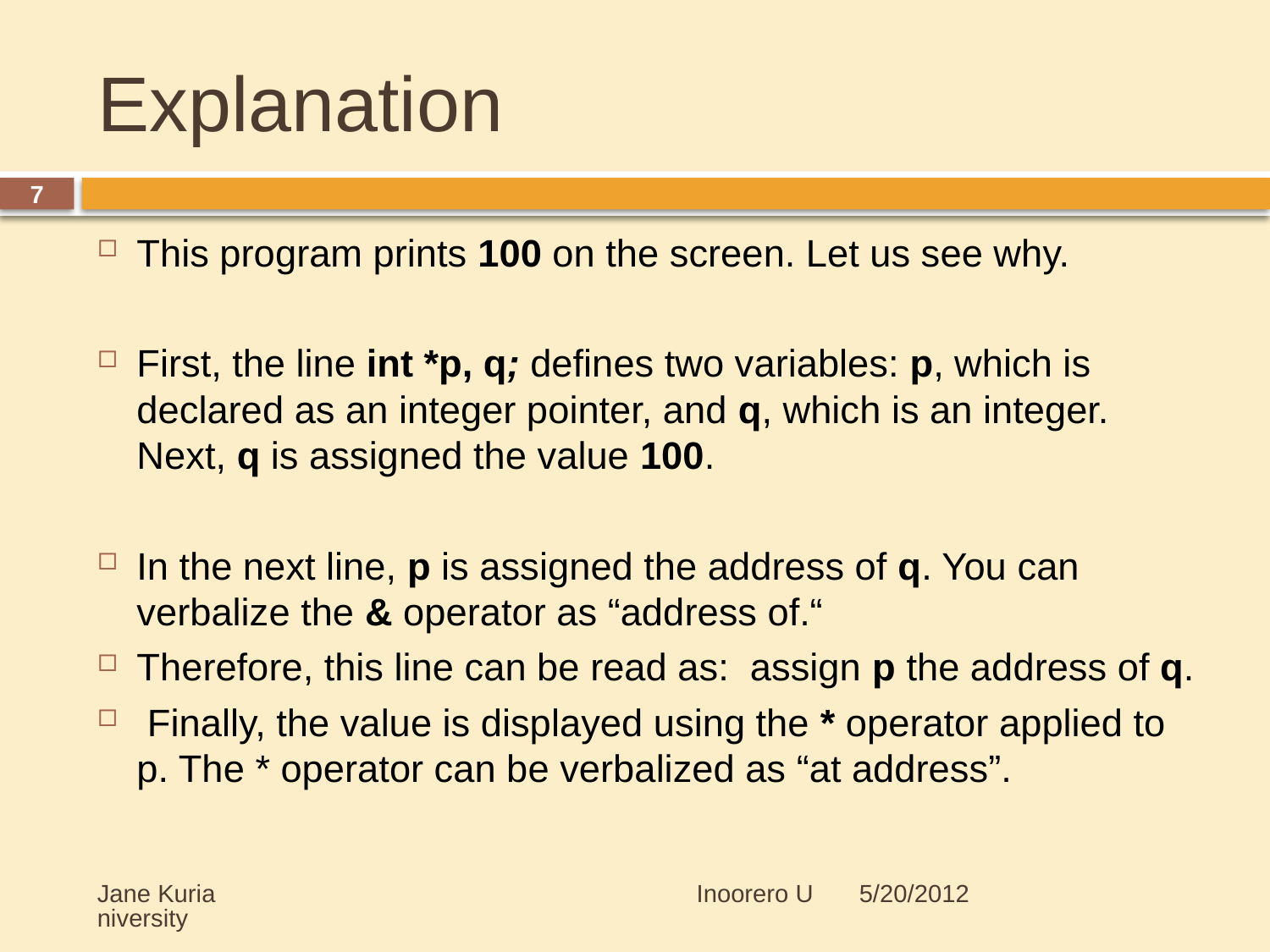

# Explanation
7
This program prints 100 on the screen. Let us see why.

First, the line int *p, q; defines two variables: p, which is declared as an integer pointer, and q, which is an integer. Next, q is assigned the value 100.

In the next line, p is assigned the address of q. You can verbalize the & operator as “address of.“
Therefore, this line can be read as:  assign p the address of q.
 Finally, the value is displayed using the * operator applied to p. The * operator can be verbalized as “at address”.

Jane Kuria                                                                     Inoorero University
5/20/2012